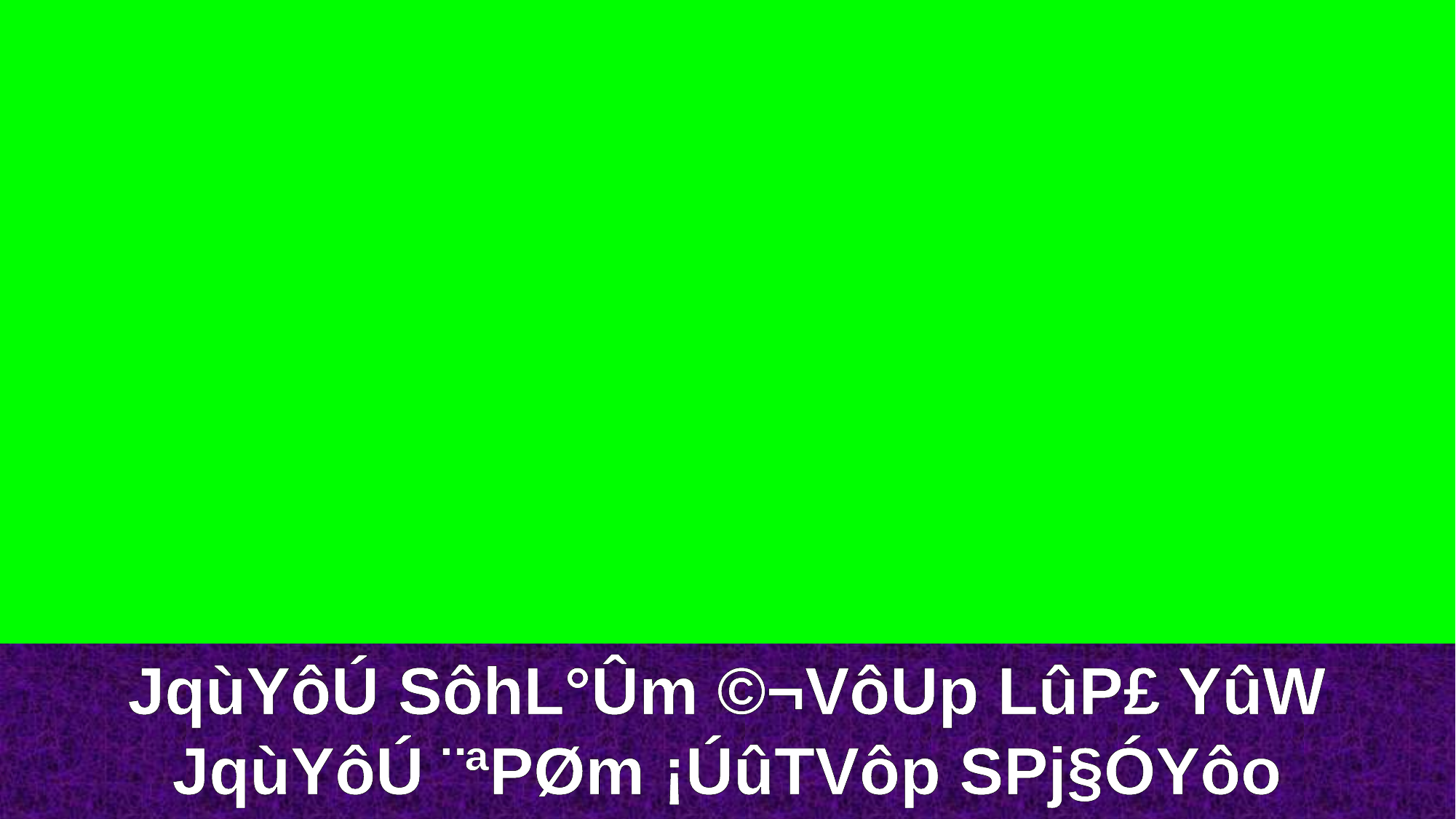

JqùYôÚ SôhL°Ûm ©¬VôUp LûP£ YûW JqùYôÚ ¨ªPØm ¡ÚûTVôp SPj§ÓYôo